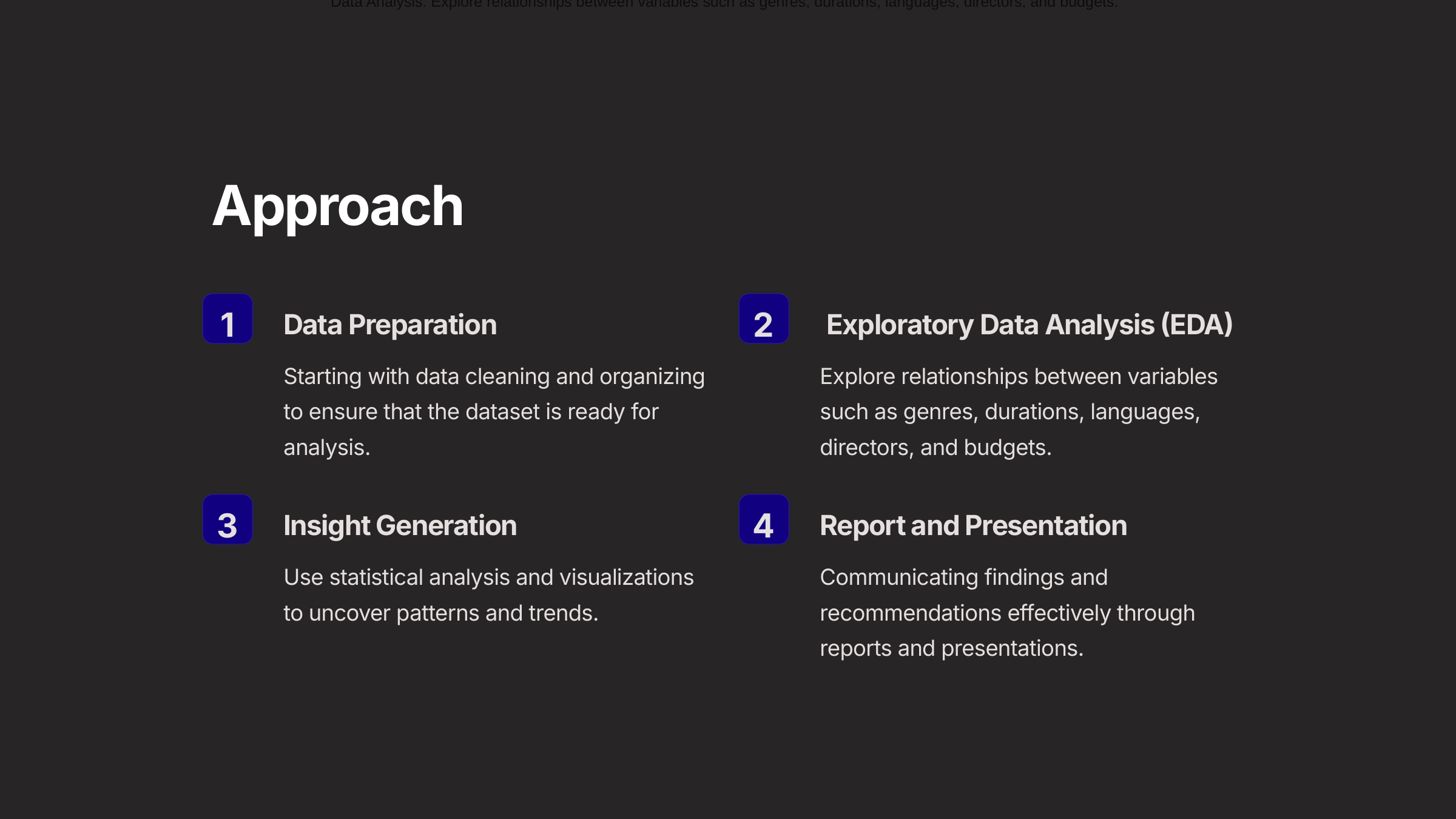

Data Analysis: Explore relationships between variables such as genres, durations, languages, directors, and budgets.
Approach

1
2
Data Preparation
 Exploratory Data Analysis (EDA)
Starting with data cleaning and organizing to ensure that the dataset is ready for analysis.
Explore relationships between variables such as genres, durations, languages, directors, and budgets.

3
4
Insight Generation
Report and Presentation
Use statistical analysis and visualizations to uncover patterns and trends.
Communicating findings and recommendations effectively through reports and presentations.